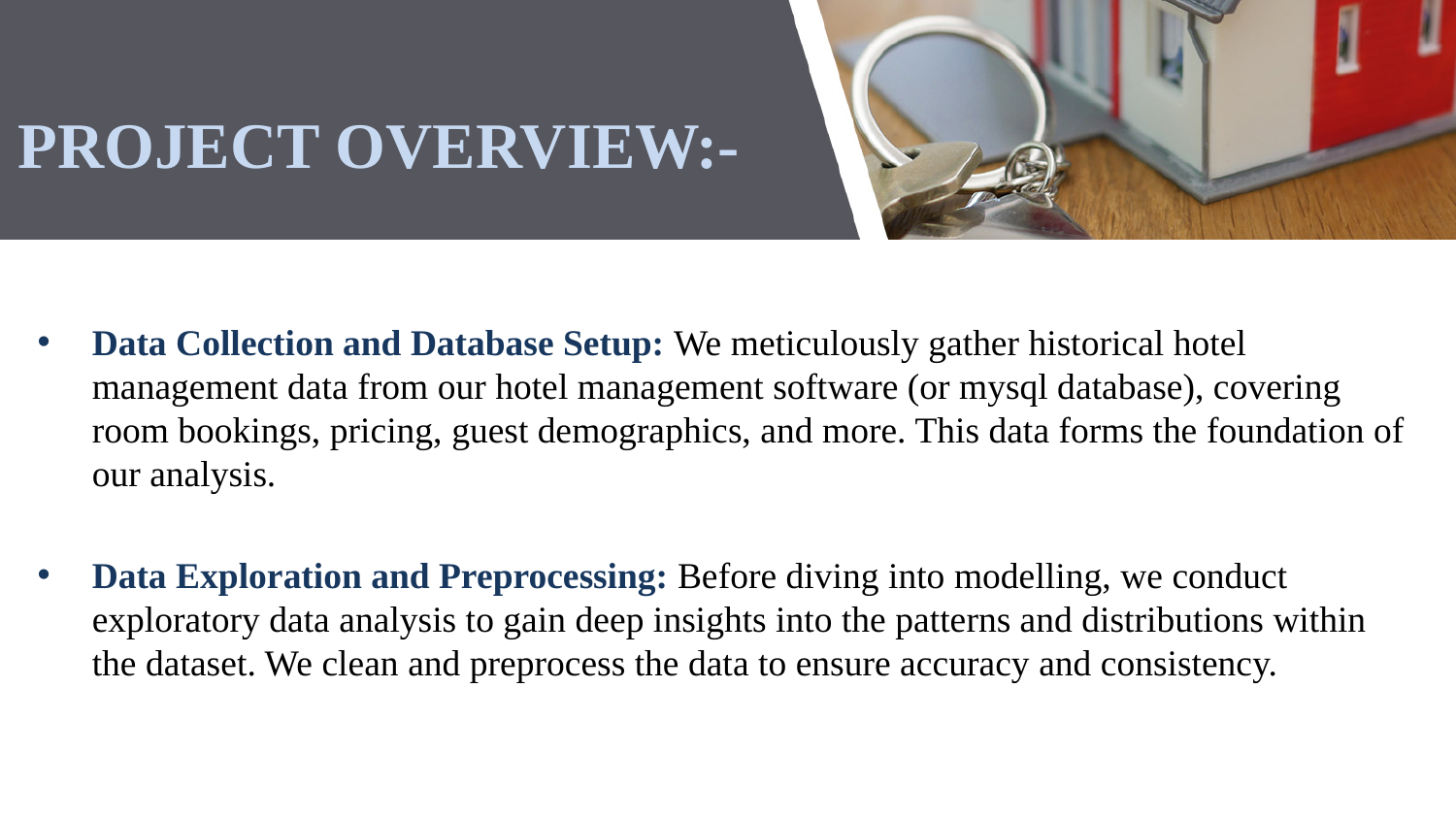

# PROJECT OVERVIEW:-
Data Collection and Database Setup: We meticulously gather historical hotel management data from our hotel management software (or mysql database), covering room bookings, pricing, guest demographics, and more. This data forms the foundation of our analysis.

Data Exploration and Preprocessing: Before diving into modelling, we conduct exploratory data analysis to gain deep insights into the patterns and distributions within the dataset. We clean and preprocess the data to ensure accuracy and consistency.